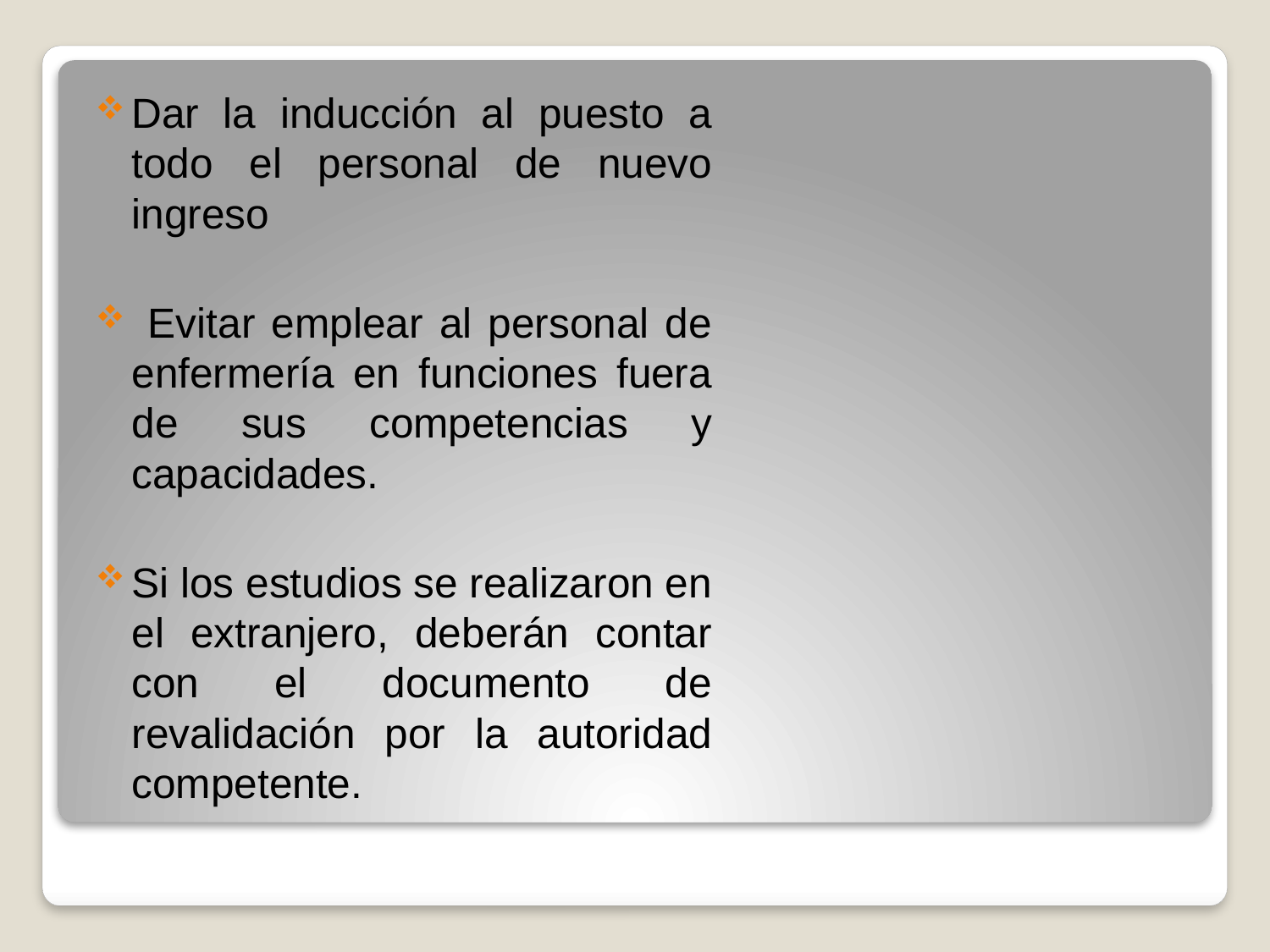

Dar la inducción al puesto a todo el personal de nuevo ingreso

 Evitar emplear al personal de enfermería en funciones fuera de sus competencias y capacidades.

Si los estudios se realizaron en el extranjero, deberán contar con el documento de revalidación por la autoridad competente.